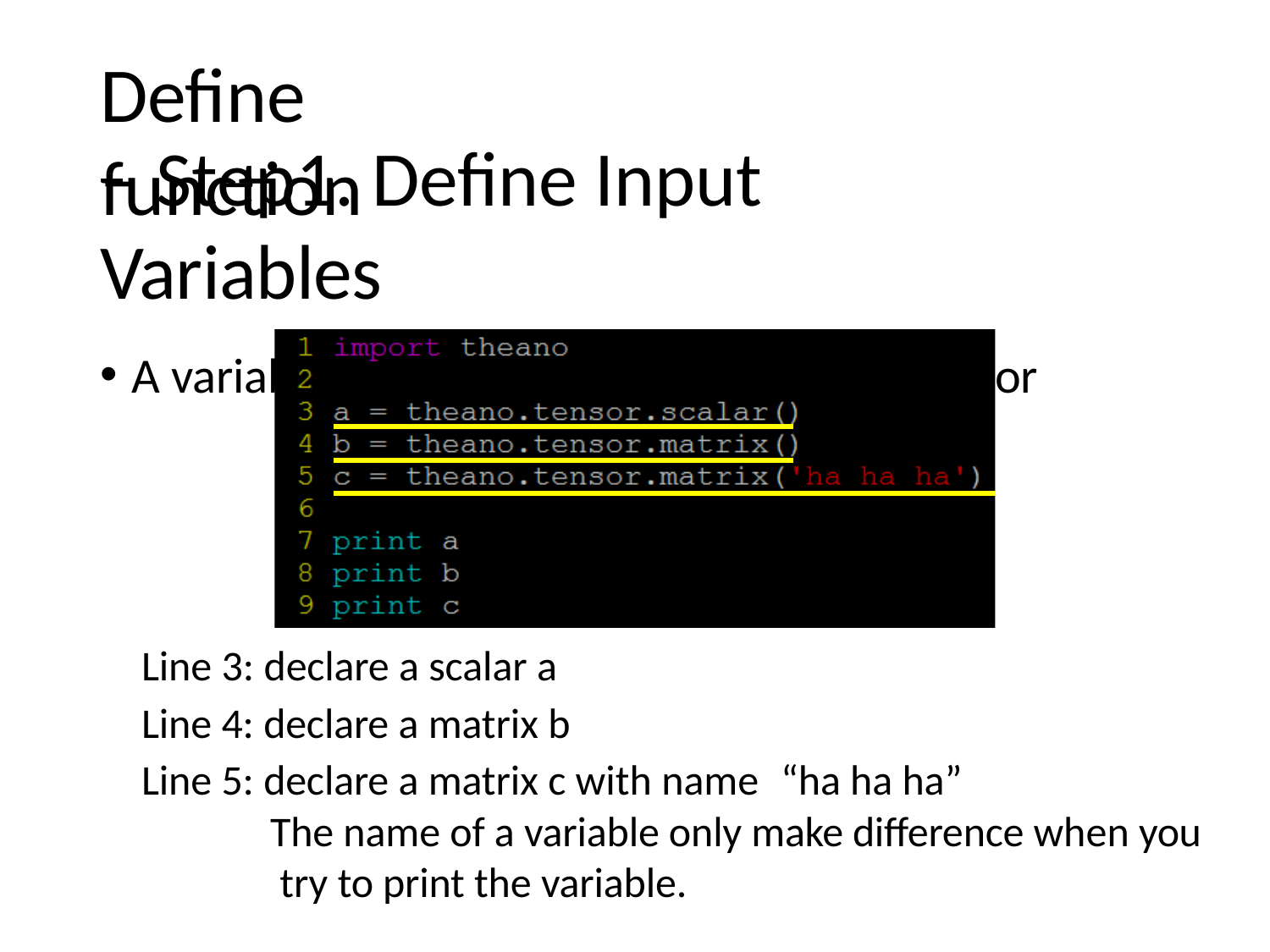

# Define function
– Step1. Define Input Variables
A variable can be a scalar, a matrix or a tensor

Line 3: declare a scalar a
Line 4: declare a matrix b
Line 5: declare a matrix c with name	“ha ha ha”
The name of a variable only make difference when you  try to print the variable.